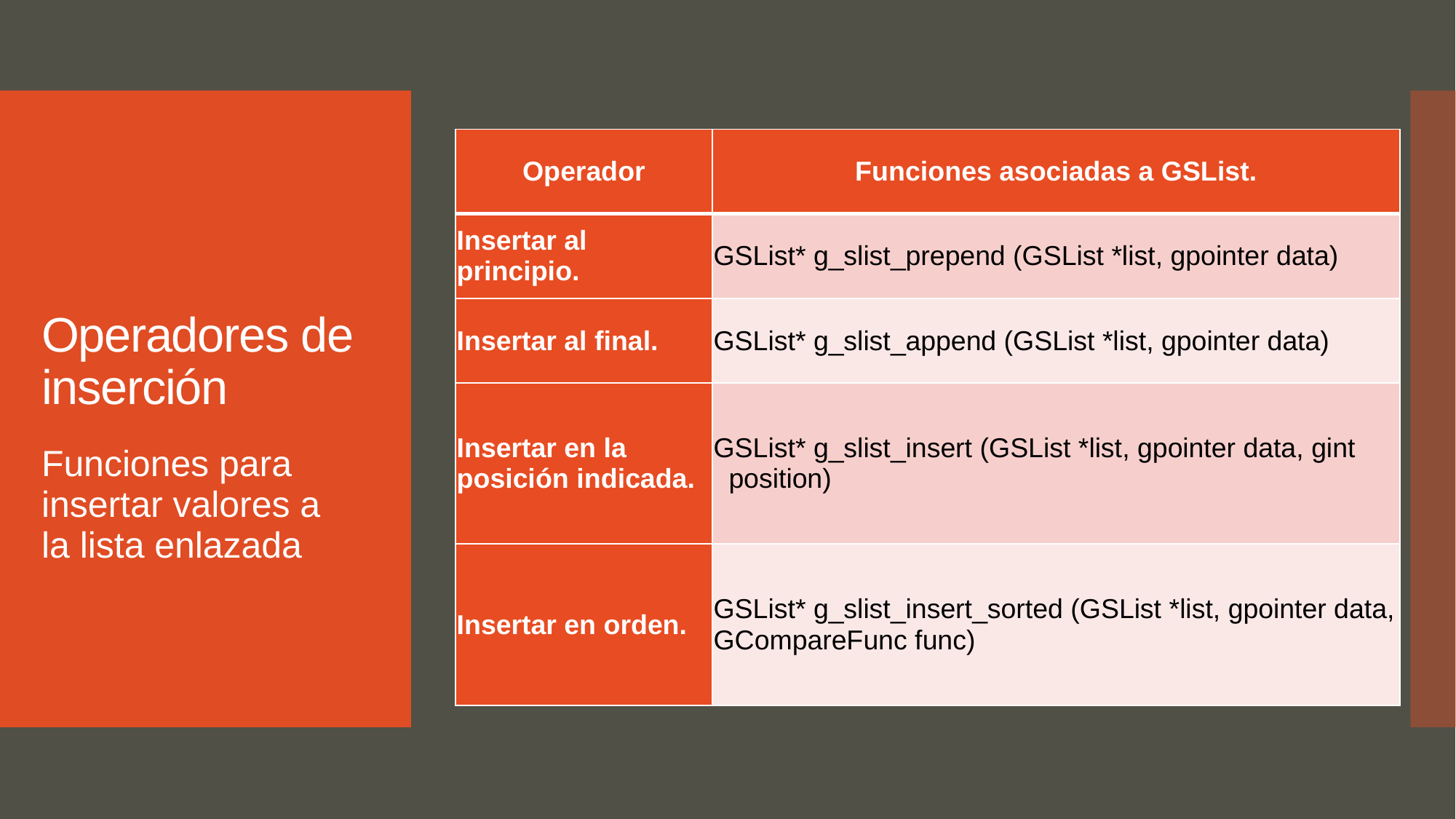

| Operador | Funciones asociadas a GSList. |
| --- | --- |
| Insertar al principio. | GSList\* g\_slist\_prepend (GSList \*list, gpointer data) |
| Insertar al final. | GSList\* g\_slist\_append (GSList \*list, gpointer data) |
| Insertar en la posición indicada. | GSList\* g\_slist\_insert (GSList \*list, gpointer data, gint position) |
| Insertar en orden. | GSList\* g\_slist\_insert\_sorted (GSList \*list, gpointer data, GCompareFunc func) |
# Operadores de inserción
Funciones para insertar valores a la lista enlazada